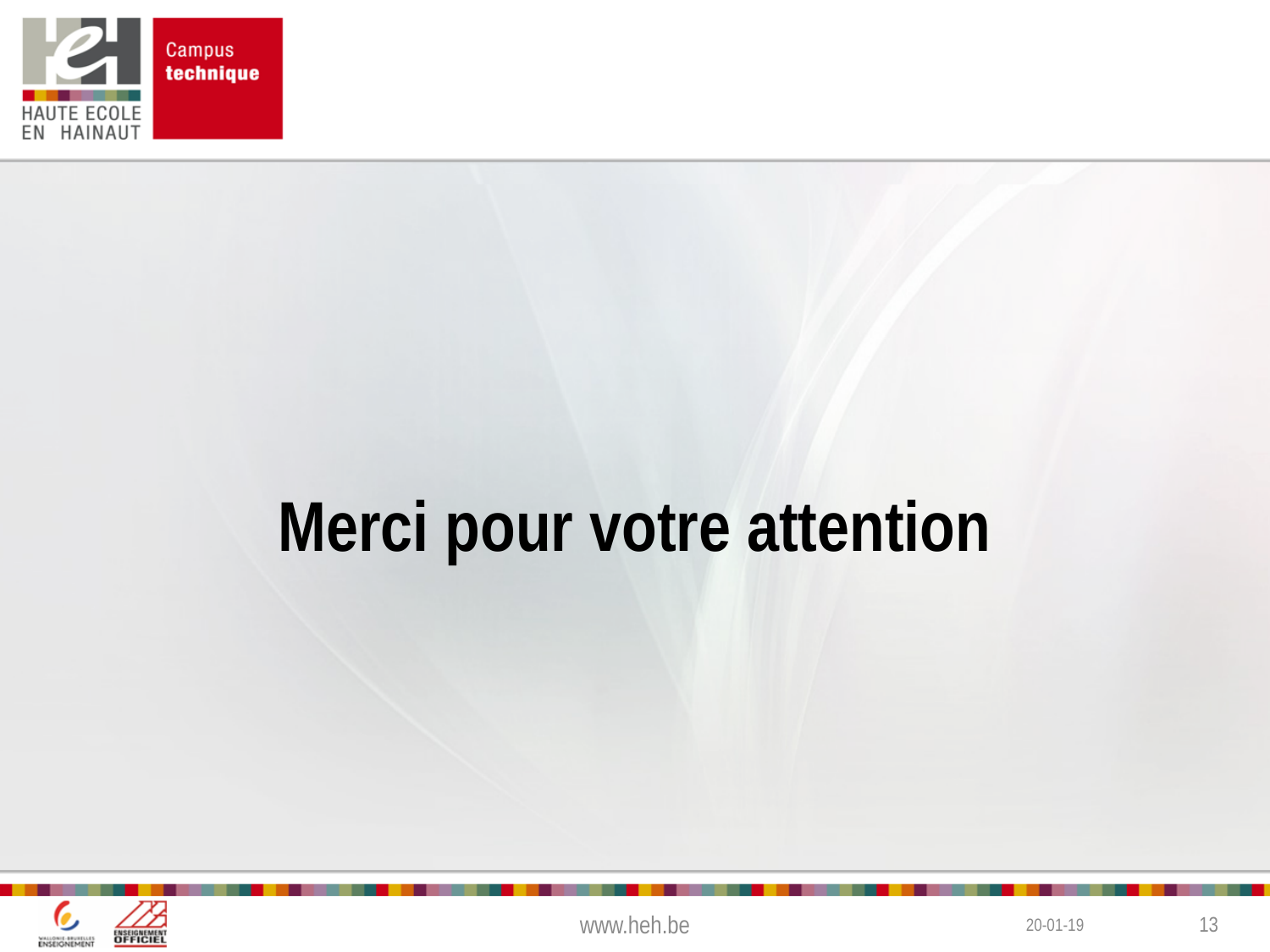

Merci pour votre attention
www.heh.be
20-01-19
13